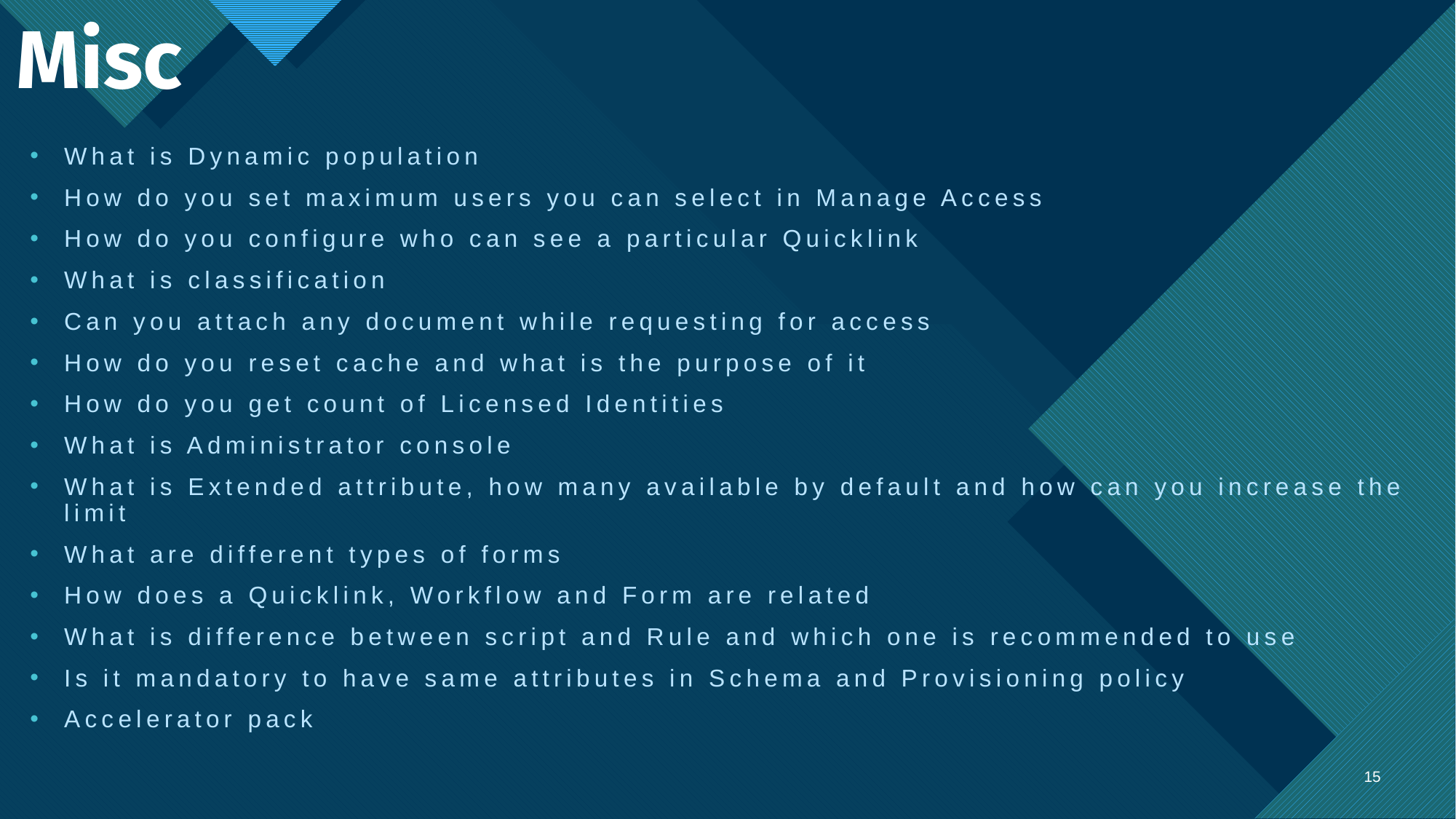

# Misc
What is Dynamic population
How do you set maximum users you can select in Manage Access
How do you configure who can see a particular Quicklink
What is classification
Can you attach any document while requesting for access
How do you reset cache and what is the purpose of it
How do you get count of Licensed Identities
What is Administrator console
What is Extended attribute, how many available by default and how can you increase the limit
What are different types of forms
How does a Quicklink, Workflow and Form are related
What is difference between script and Rule and which one is recommended to use
Is it mandatory to have same attributes in Schema and Provisioning policy
Accelerator pack

15